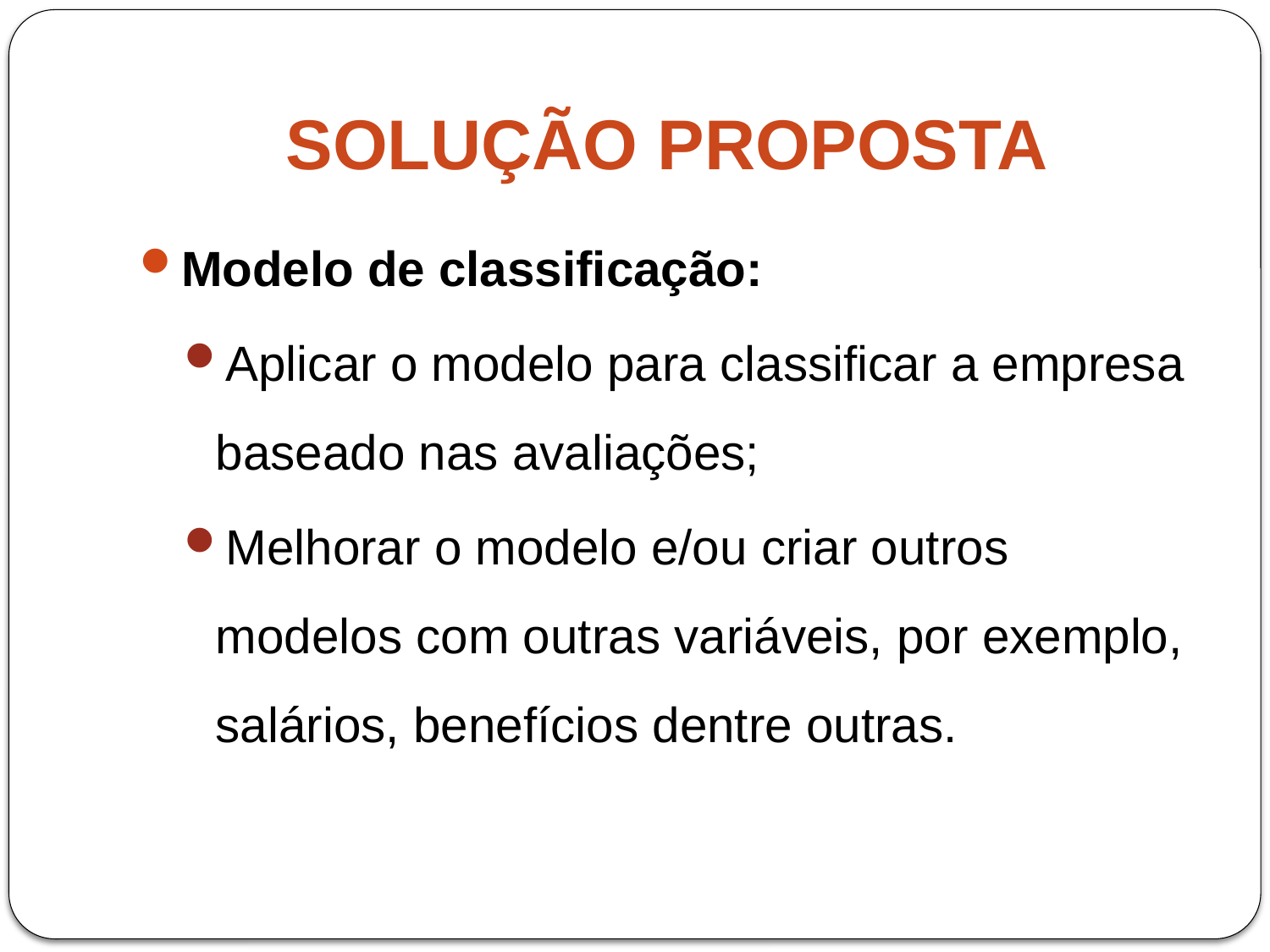

# Solução proposta
Modelo de classificação:
Aplicar o modelo para classificar a empresa baseado nas avaliações;
Melhorar o modelo e/ou criar outros modelos com outras variáveis, por exemplo, salários, benefícios dentre outras.